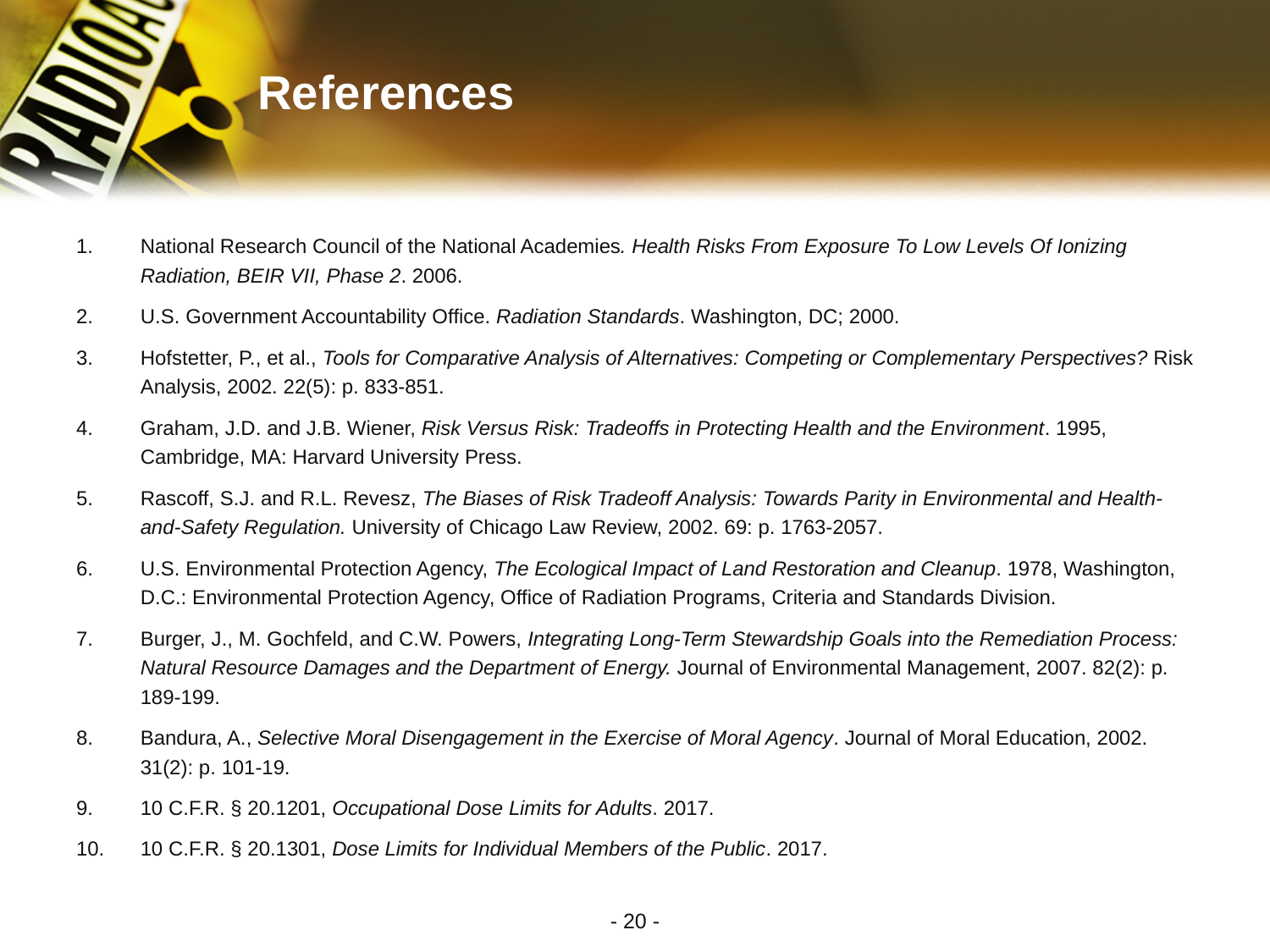

# References
National Research Council of the National Academies. Health Risks From Exposure To Low Levels Of Ionizing Radiation, BEIR VII, Phase 2. 2006.
U.S. Government Accountability Office. Radiation Standards. Washington, DC; 2000.
Hofstetter, P., et al., Tools for Comparative Analysis of Alternatives: Competing or Complementary Perspectives? Risk Analysis, 2002. 22(5): p. 833-851.
Graham, J.D. and J.B. Wiener, Risk Versus Risk: Tradeoffs in Protecting Health and the Environment. 1995, Cambridge, MA: Harvard University Press.
Rascoff, S.J. and R.L. Revesz, The Biases of Risk Tradeoff Analysis: Towards Parity in Environmental and Health-and-Safety Regulation. University of Chicago Law Review, 2002. 69: p. 1763-2057.
U.S. Environmental Protection Agency, The Ecological Impact of Land Restoration and Cleanup. 1978, Washington, D.C.: Environmental Protection Agency, Office of Radiation Programs, Criteria and Standards Division.
Burger, J., M. Gochfeld, and C.W. Powers, Integrating Long-Term Stewardship Goals into the Remediation Process: Natural Resource Damages and the Department of Energy. Journal of Environmental Management, 2007. 82(2): p. 189-199.
Bandura, A., Selective Moral Disengagement in the Exercise of Moral Agency. Journal of Moral Education, 2002. 31(2): p. 101-19.
10 C.F.R. § 20.1201, Occupational Dose Limits for Adults. 2017.
10 C.F.R. § 20.1301, Dose Limits for Individual Members of the Public. 2017.
- 20 -